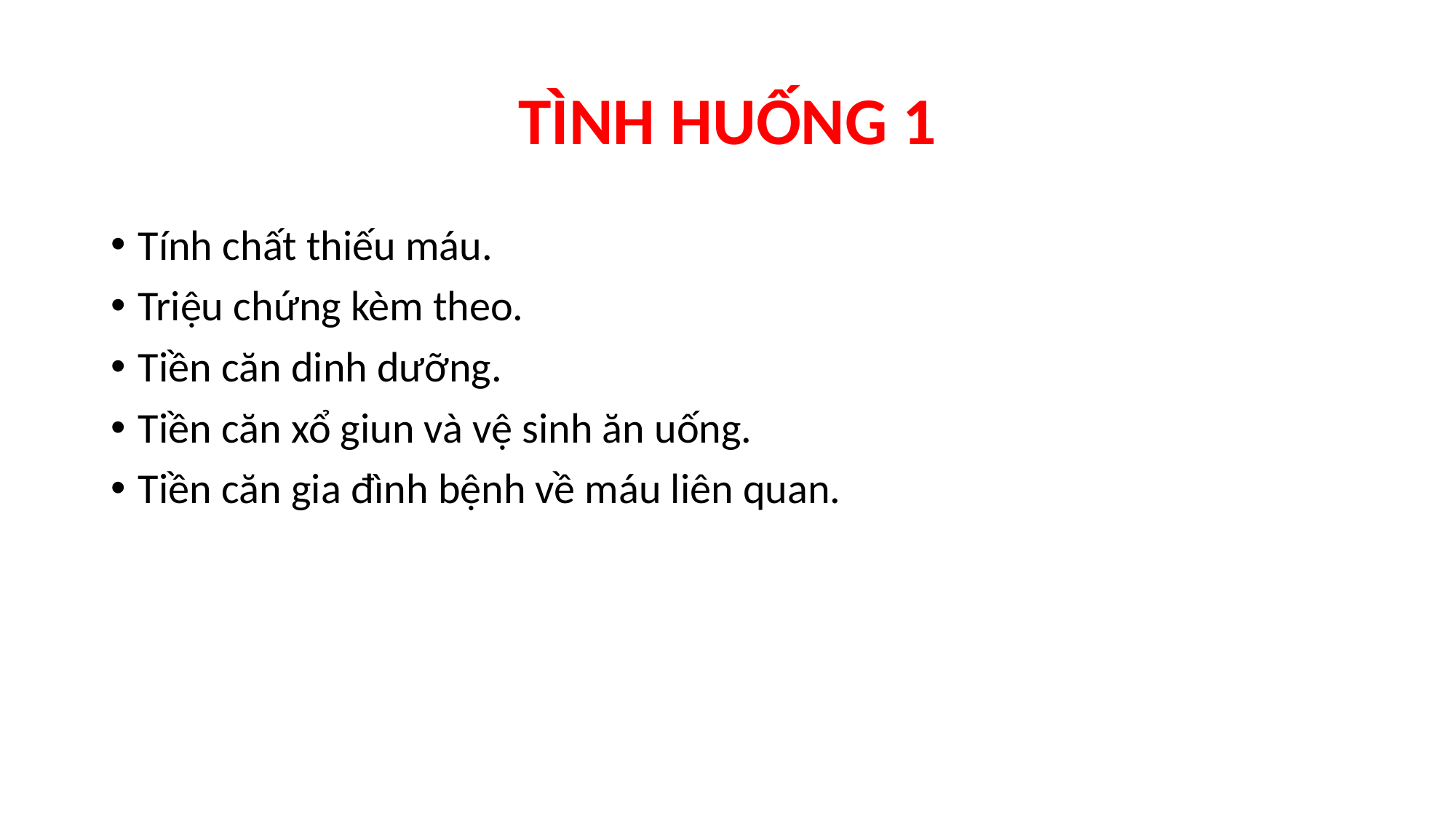

# TÌNH HUỐNG 1
Tính chất thiếu máu.
Triệu chứng kèm theo.
Tiền căn dinh dưỡng.
Tiền căn xổ giun và vệ sinh ăn uống.
Tiền căn gia đình bệnh về máu liên quan.